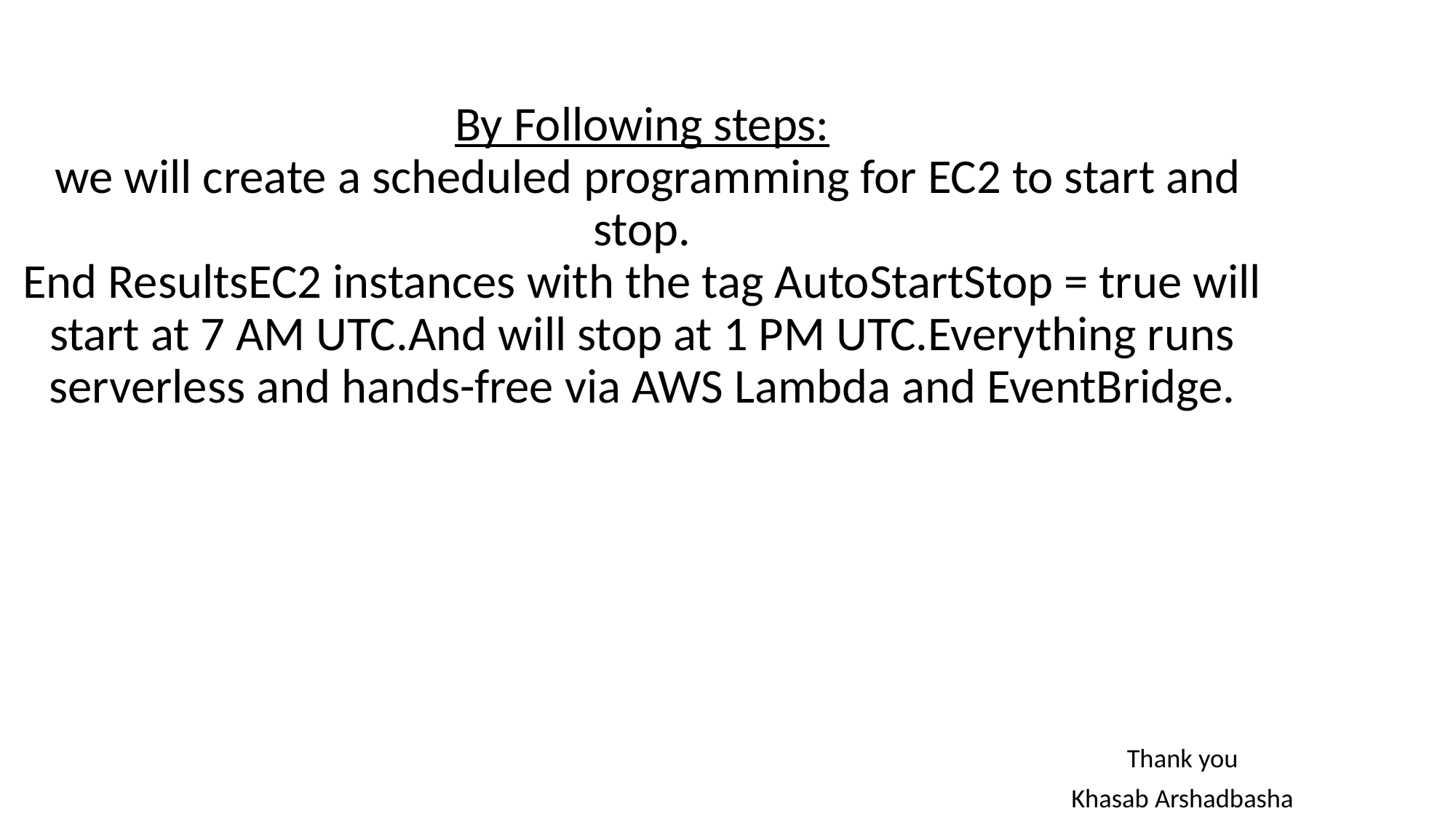

# By Following steps: we will create a scheduled programming for EC2 to start and stop. End ResultsEC2 instances with the tag AutoStartStop = true will start at 7 AM UTC.And will stop at 1 PM UTC.Everything runs serverless and hands-free via AWS Lambda and EventBridge.
Thank you
Khasab Arshadbasha